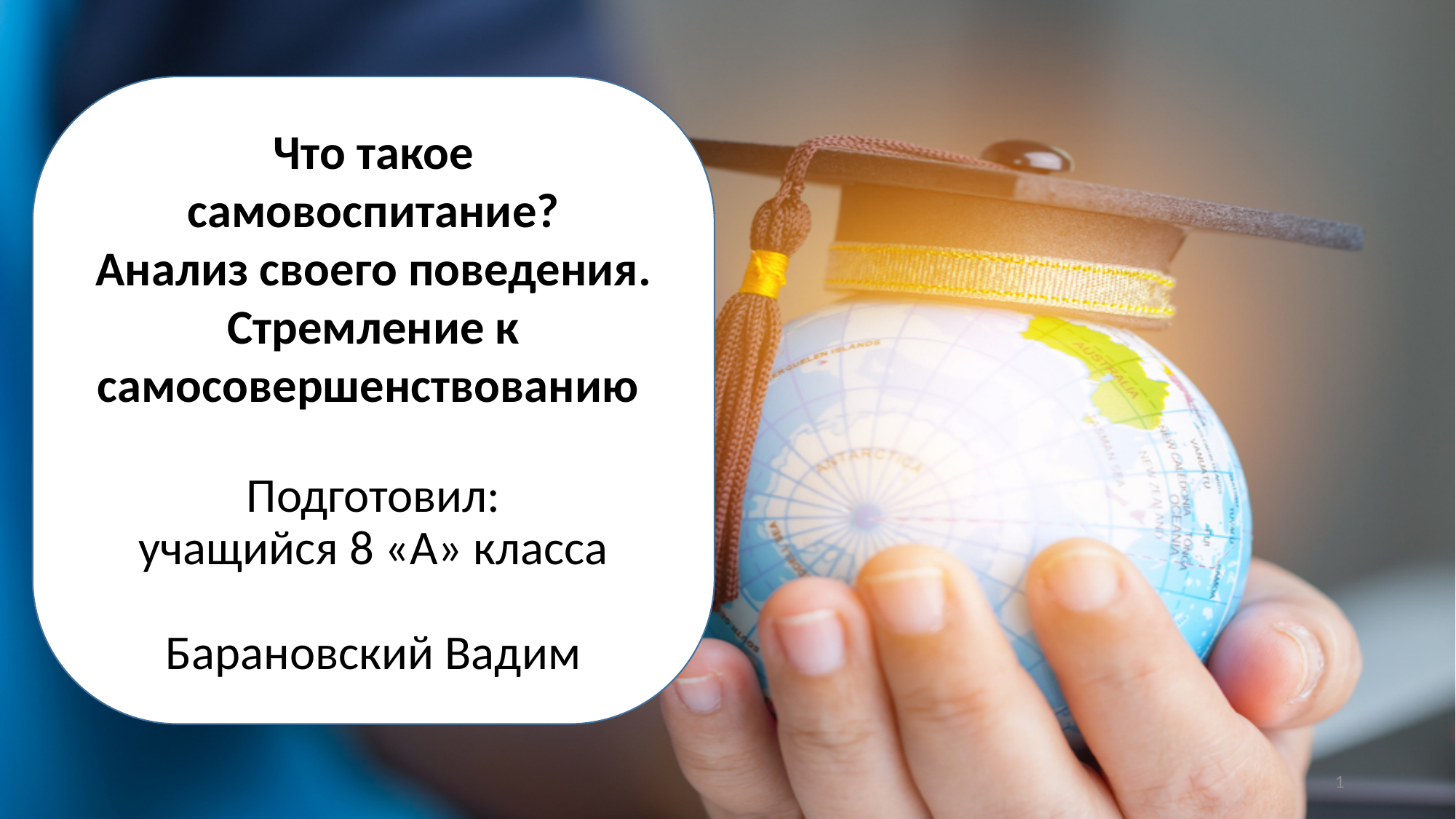

Что такое самовоспитание?
Анализ своего поведения. Стремление к самосовершенствованию

Подготовил:
учащийся 8 «А» класса

Барановский Вадим
1